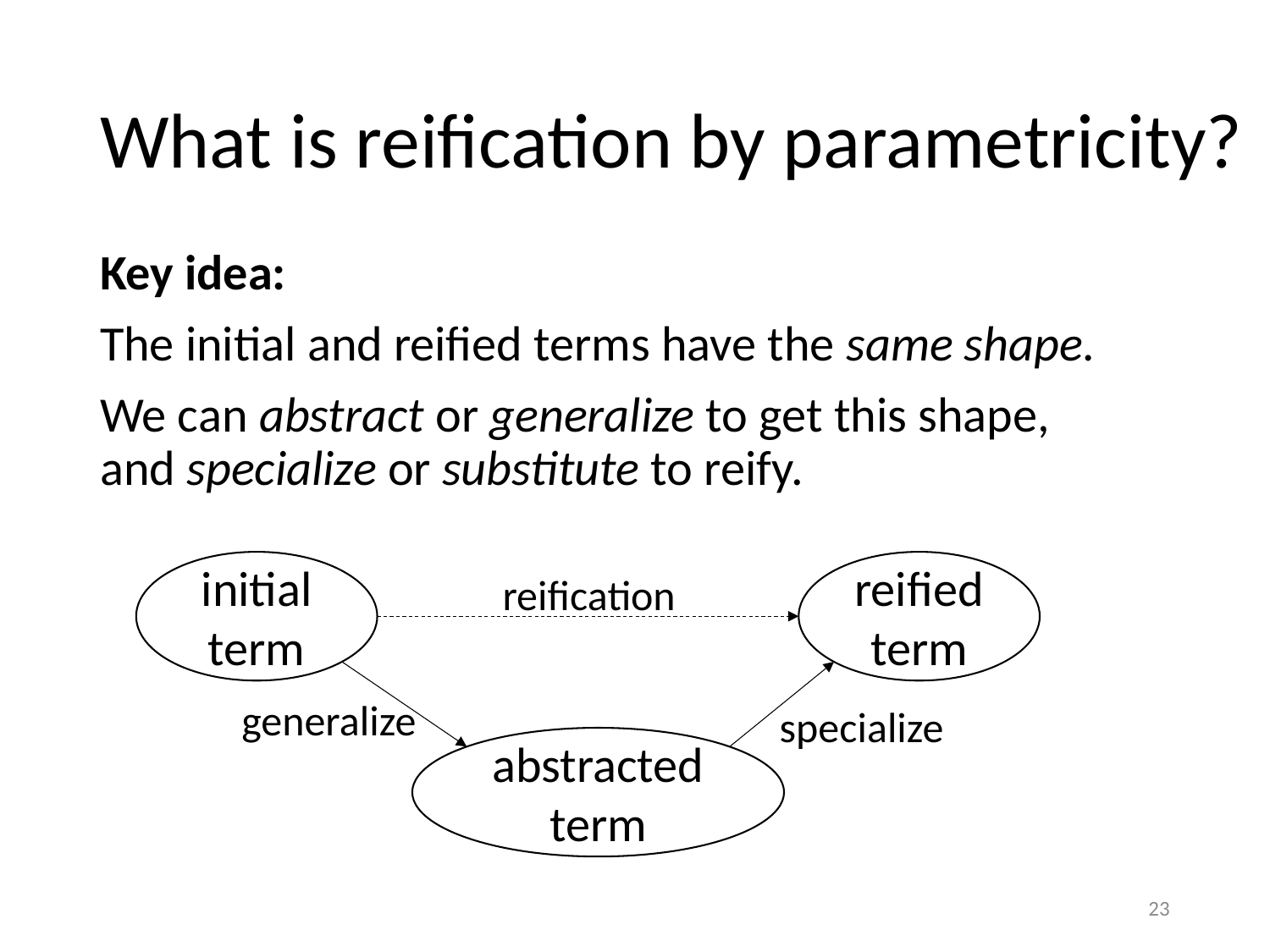

# What is reification by parametricity?
Key idea:
The initial and reified terms have the same shape.
We can abstract or generalize to get this shape,
and specialize or substitute to reify.

initial term
reified term
reification
generalize
specialize
abstracted term
23